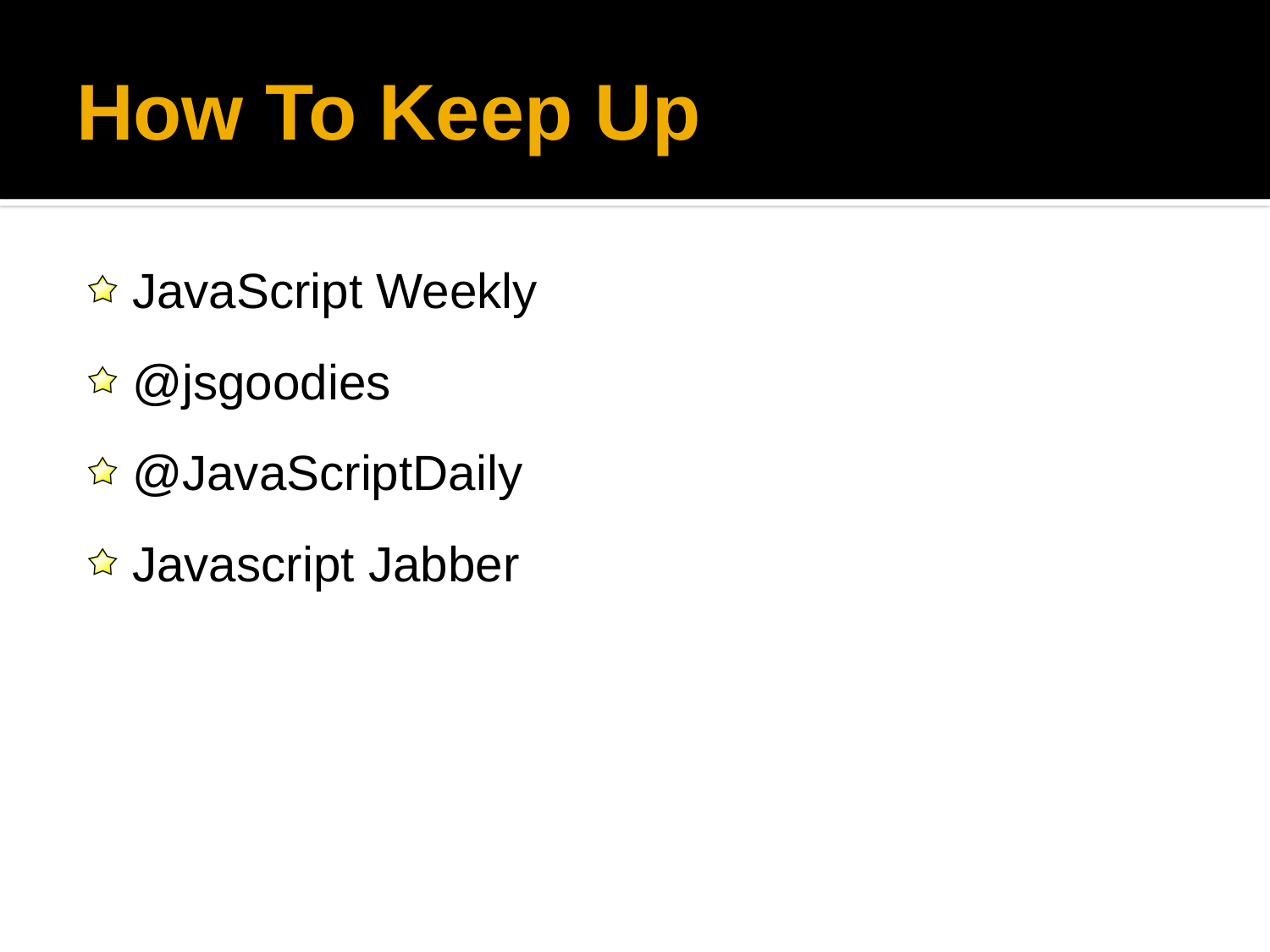

# How To Keep Up
JavaScript Weekly
@jsgoodies
@JavaScriptDaily
Javascript Jabber